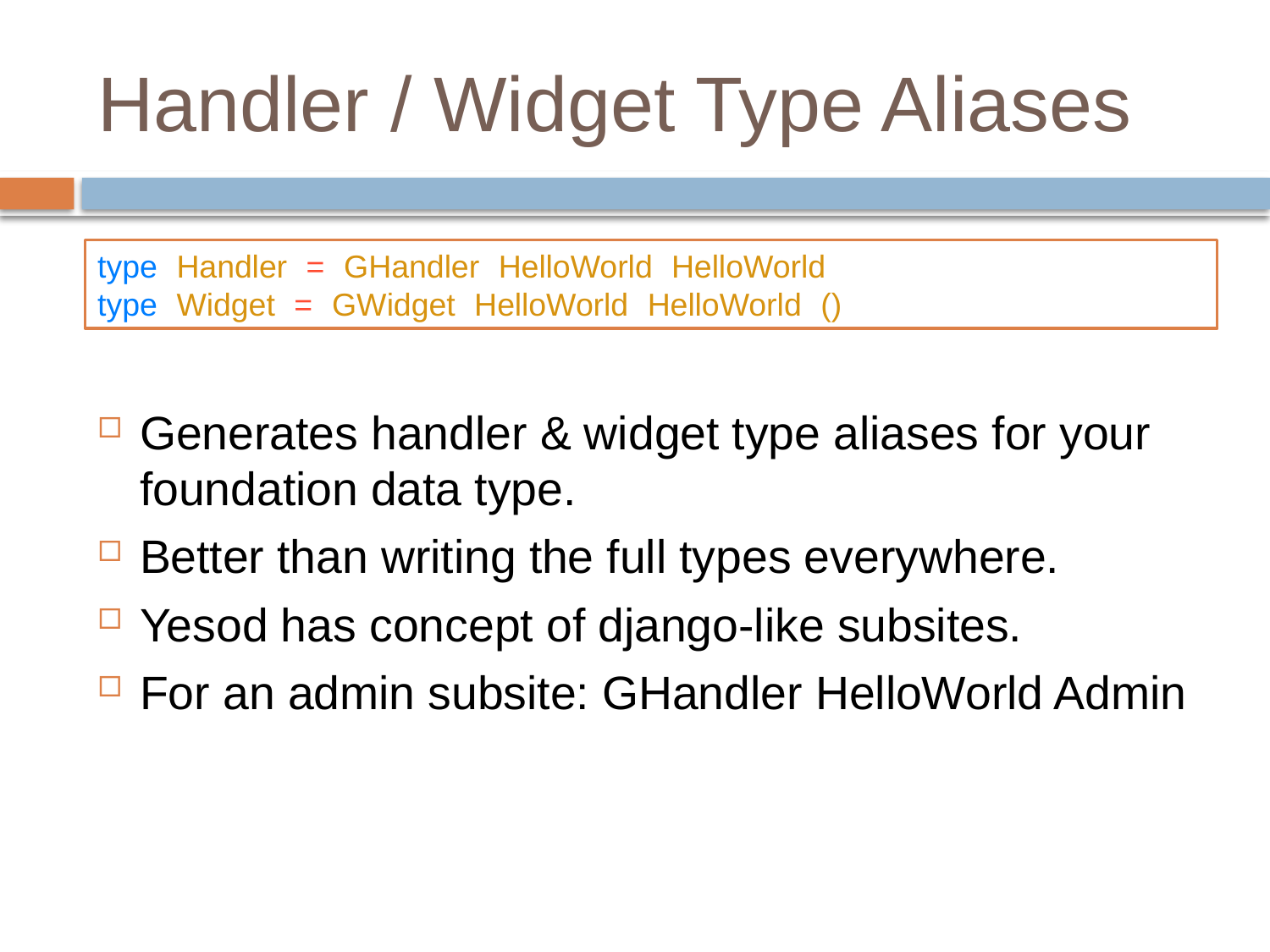

# Handler / Widget Type Aliases
type Handler = GHandler HelloWorld HelloWorld
type Widget = GWidget HelloWorld HelloWorld ()
Generates handler & widget type aliases for your foundation data type.
Better than writing the full types everywhere.
Yesod has concept of django-like subsites.
For an admin subsite: GHandler HelloWorld Admin